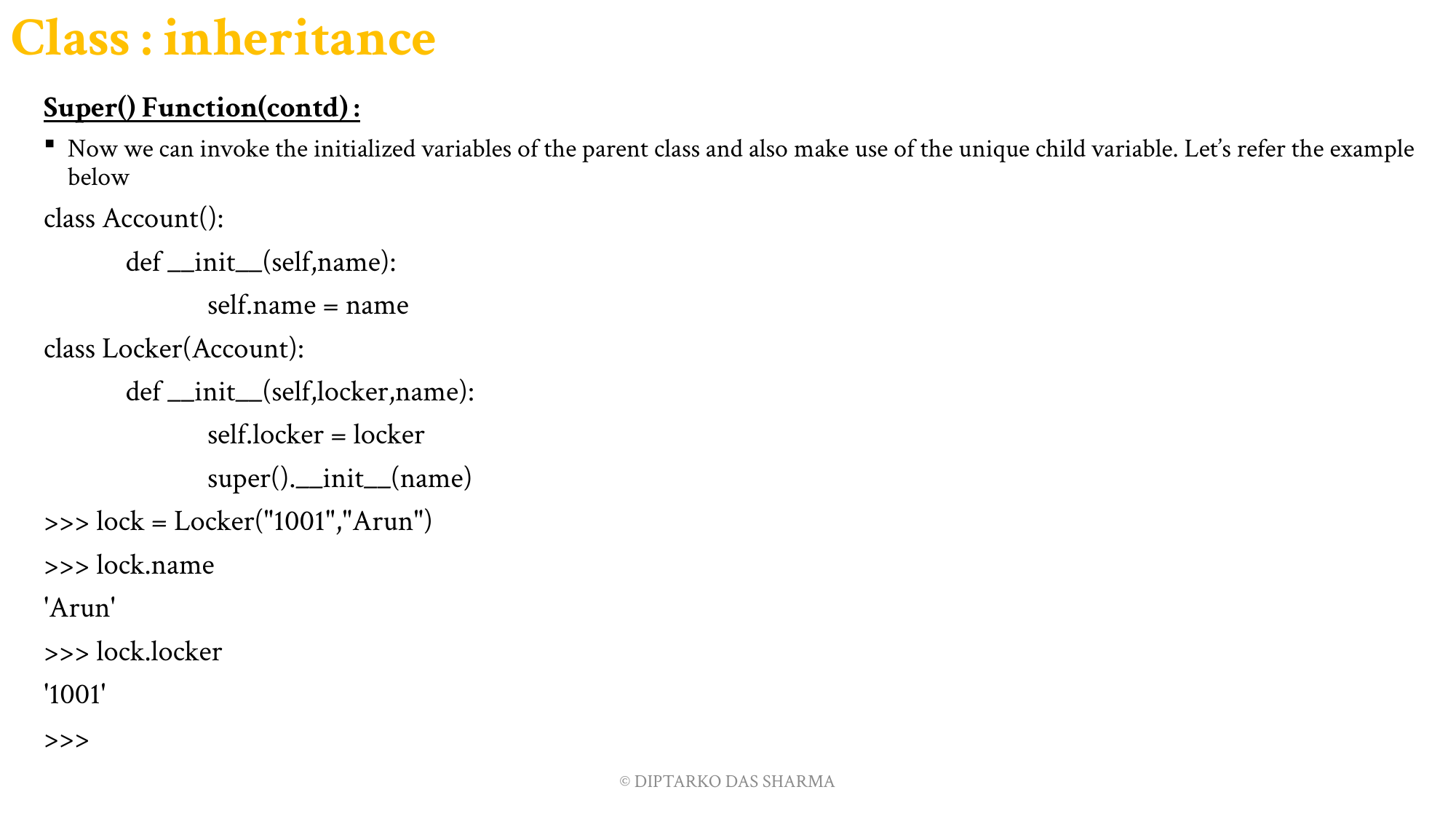

# Class : inheritance
Super() Function(contd) :
Now we can invoke the initialized variables of the parent class and also make use of the unique child variable. Let’s refer the example below
class Account():
	def __init__(self,name):
		self.name = name
class Locker(Account):
	def __init__(self,locker,name):
		self.locker = locker
		super().__init__(name)
>>> lock = Locker("1001","Arun")
>>> lock.name
'Arun'
>>> lock.locker
'1001'
>>>

© DIPTARKO DAS SHARMA